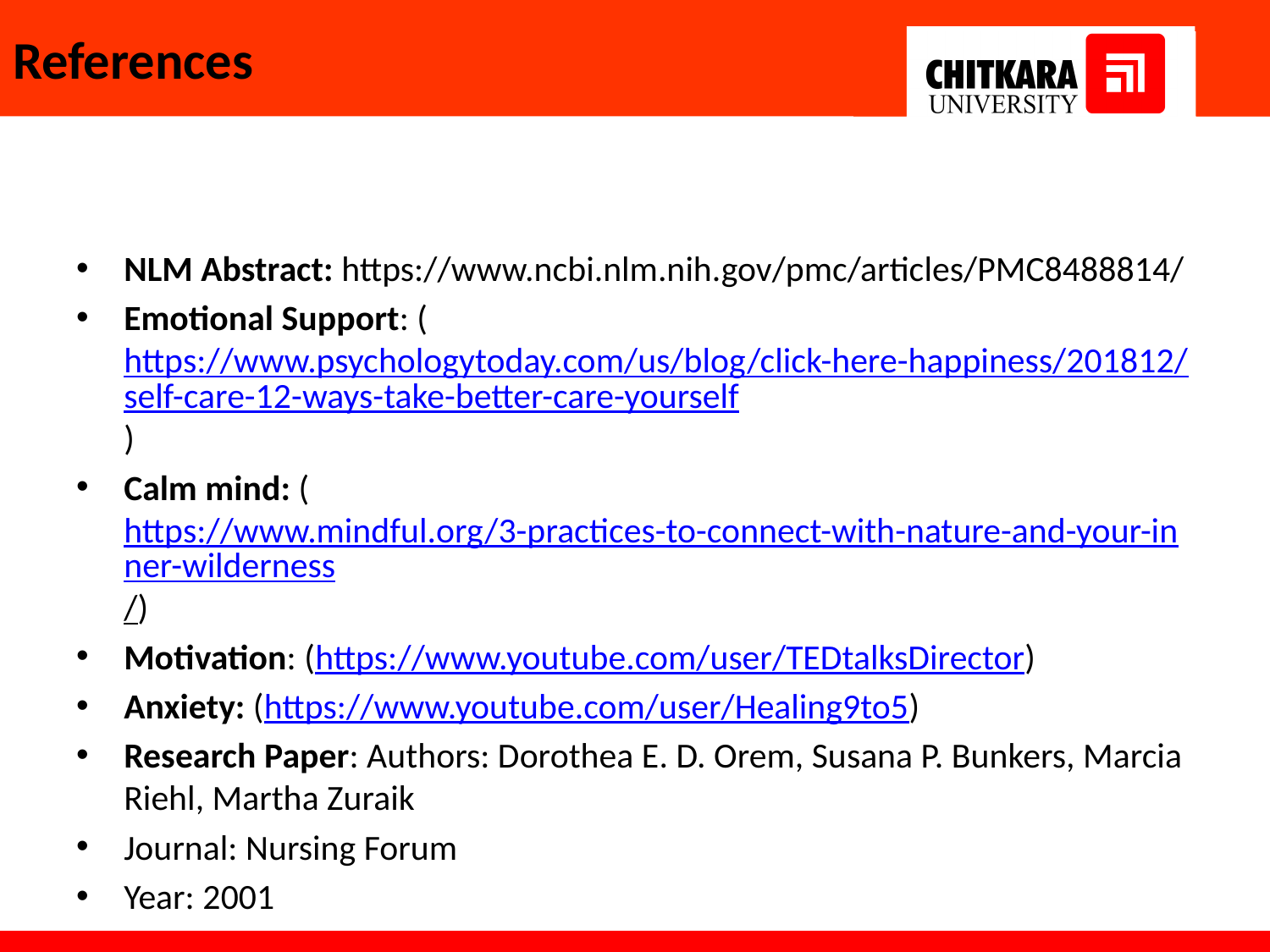

# References

NLM Abstract: https://www.ncbi.nlm.nih.gov/pmc/articles/PMC8488814/
Emotional Support: (https://www.psychologytoday.com/us/blog/click-here-happiness/201812/self-care-12-ways-take-better-care-yourself)
Calm mind: (https://www.mindful.org/3-practices-to-connect-with-nature-and-your-inner-wilderness/)
Motivation: (https://www.youtube.com/user/TEDtalksDirector)
Anxiety: (https://www.youtube.com/user/Healing9to5)
Research Paper: Authors: Dorothea E. D. Orem, Susana P. Bunkers, Marcia Riehl, Martha Zuraik
Journal: Nursing Forum
Year: 2001